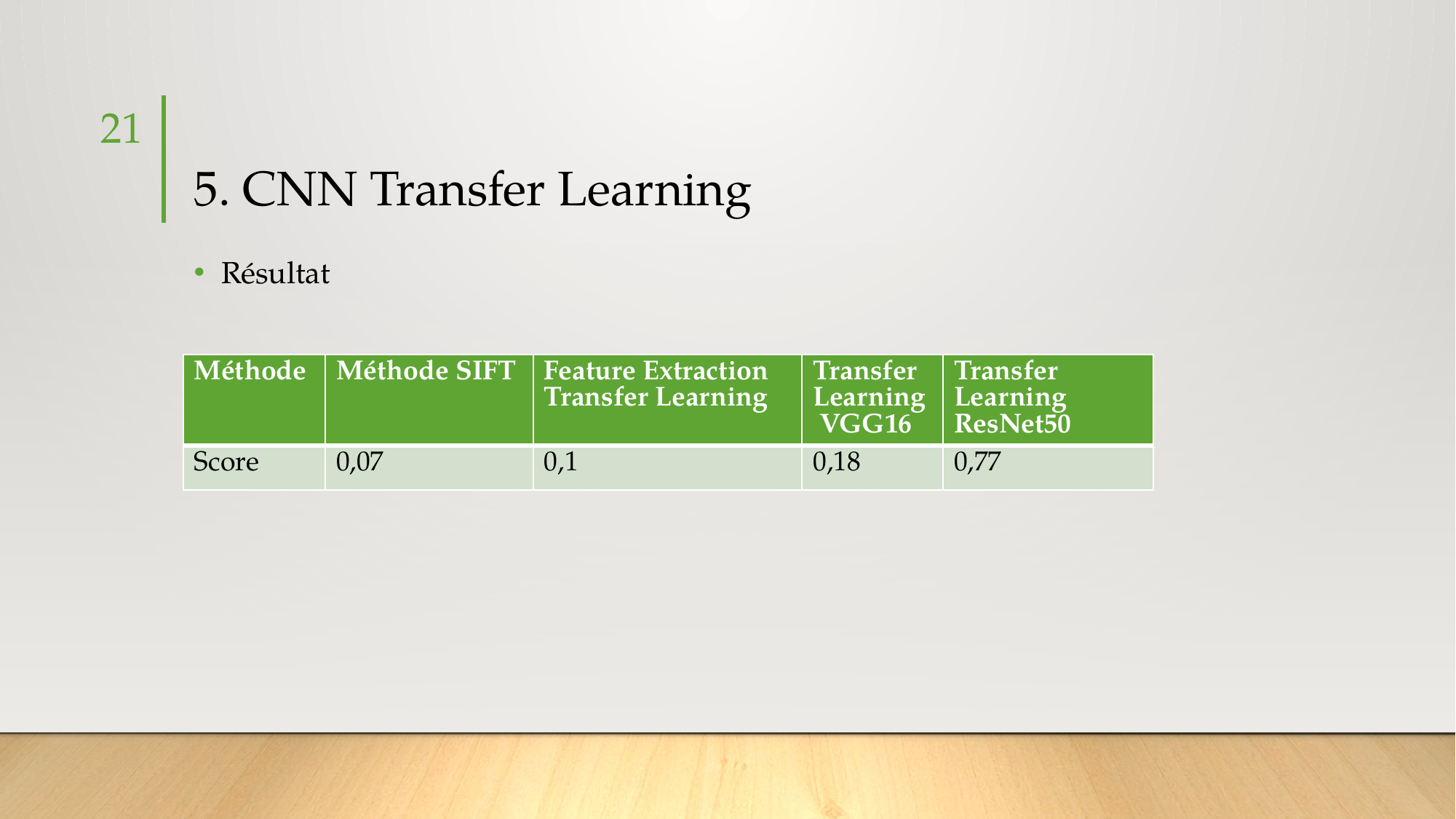

21
# 5. CNN Transfer Learning
Résultat
| Méthode | Méthode SIFT | Feature Extraction Transfer Learning | Transfer Learning VGG16 | Transfer Learning ResNet50 |
| --- | --- | --- | --- | --- |
| Score | 0,07 | 0,1 | 0,18 | 0,77 |